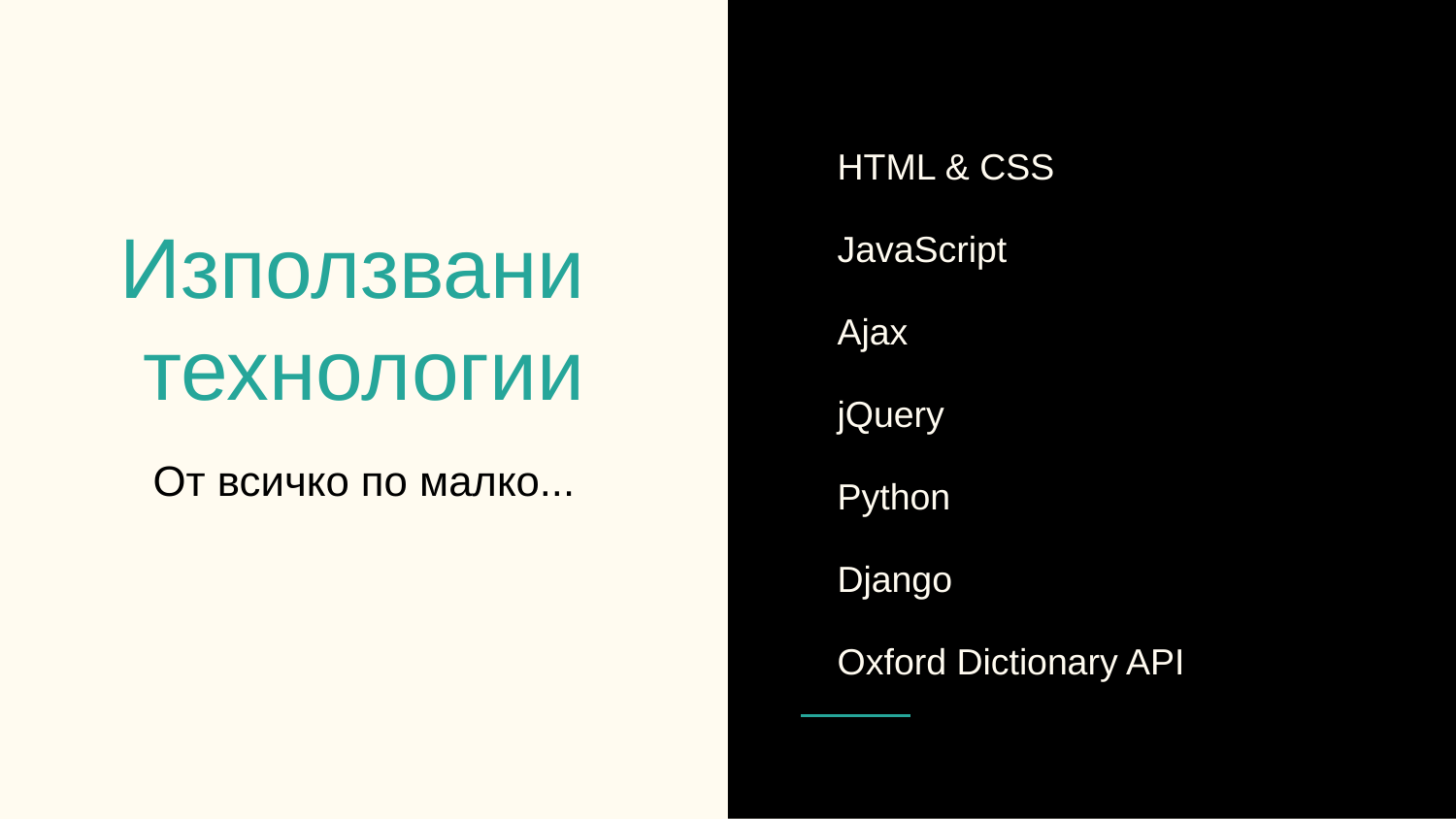

HTML & CSS
JavaScript
Ajax
jQuery
Python
Django
Oxford Dictionary API
# Използвани
технологии
От всичко по малко...